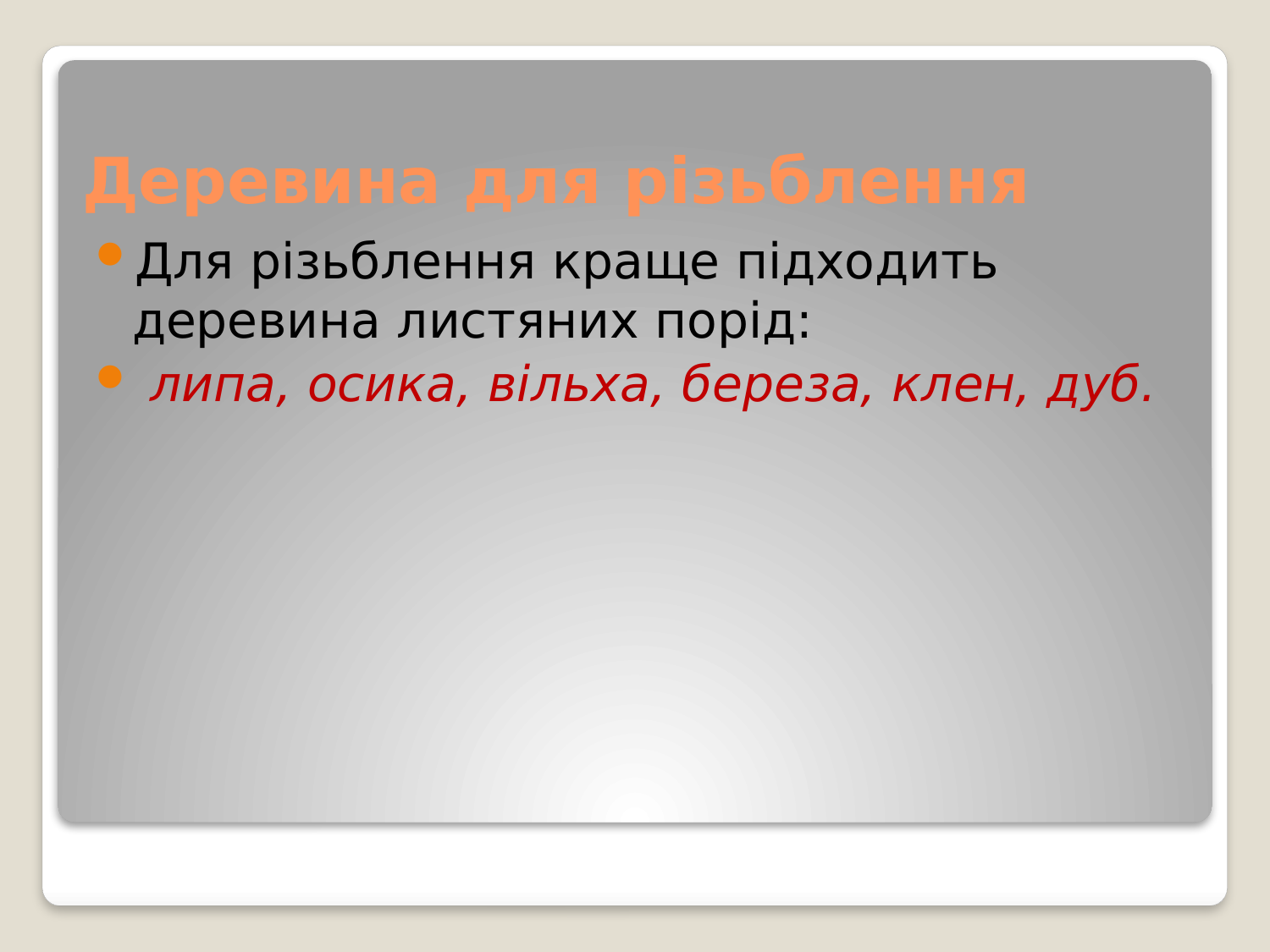

# Деревина для різьблення
Для різьблення краще підходить деревина листяних порід:
 липа, осика, вільха, береза, клен, дуб.